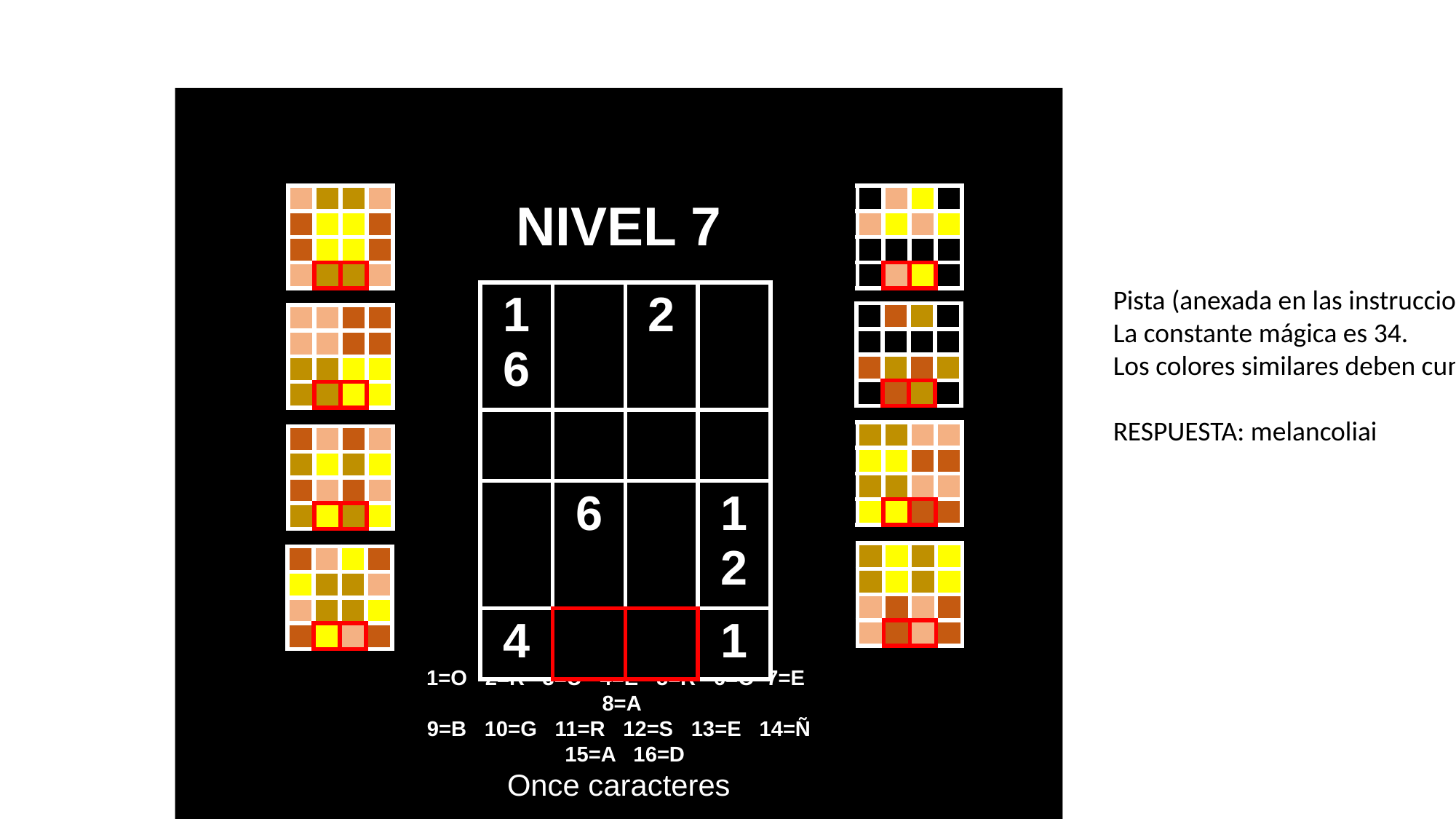

|  |  |  |  |
| --- | --- | --- | --- |
|  |  |  |  |
|  |  |  |  |
|  |  |  |  |
NIVEL 7

Anagrama
1=O   2=R   3=U   4=E   5=R   6=O  7=E   8=A
9=B   10=G   11=R   12=S   13=E   14=Ñ   15=A   16=D
Once caracteres
|  |  |  |  |
| --- | --- | --- | --- |
|  |  |  |  |
|  |  |  |  |
|  |  |  |  |
Pista (anexada en las instrucciones):
La constante mágica es 34.
Los colores similares deben cumplirla.

RESPUESTA: melancoliai
| 16 |  | 2 |  |
| --- | --- | --- | --- |
|  |  |  |  |
|  | 6 |  | 12 |
| 4 |  |  | 1 |
|  |  |  |  |
| --- | --- | --- | --- |
|  |  |  |  |
|  |  |  |  |
|  |  |  |  |
|  |  |  |  |
| --- | --- | --- | --- |
|  |  |  |  |
|  |  |  |  |
|  |  |  |  |
|  |  |  |  |
| --- | --- | --- | --- |
|  |  |  |  |
|  |  |  |  |
|  |  |  |  |
|  |  |  |  |
| --- | --- | --- | --- |
|  |  |  |  |
|  |  |  |  |
|  |  |  |  |
|  |  |  |  |
| --- | --- | --- | --- |
|  |  |  |  |
|  |  |  |  |
|  |  |  |  |
|  |  |  |  |
| --- | --- | --- | --- |
|  |  |  |  |
|  |  |  |  |
|  |  |  |  |